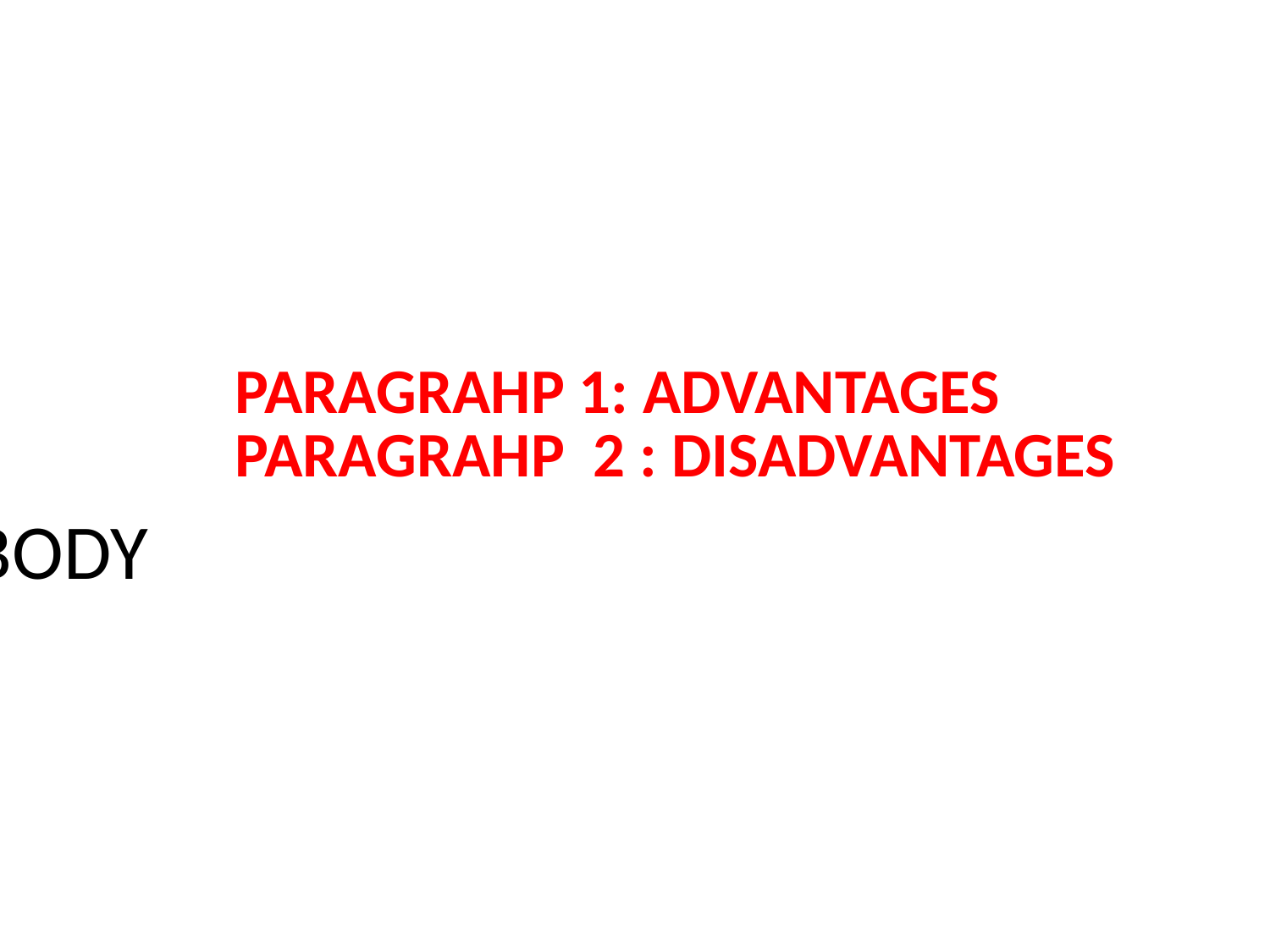

#

| BODY | PARAGRAHP 1: ADVANTAGES PARAGRAHP 2 : DISADVANTAGES |
| --- | --- |